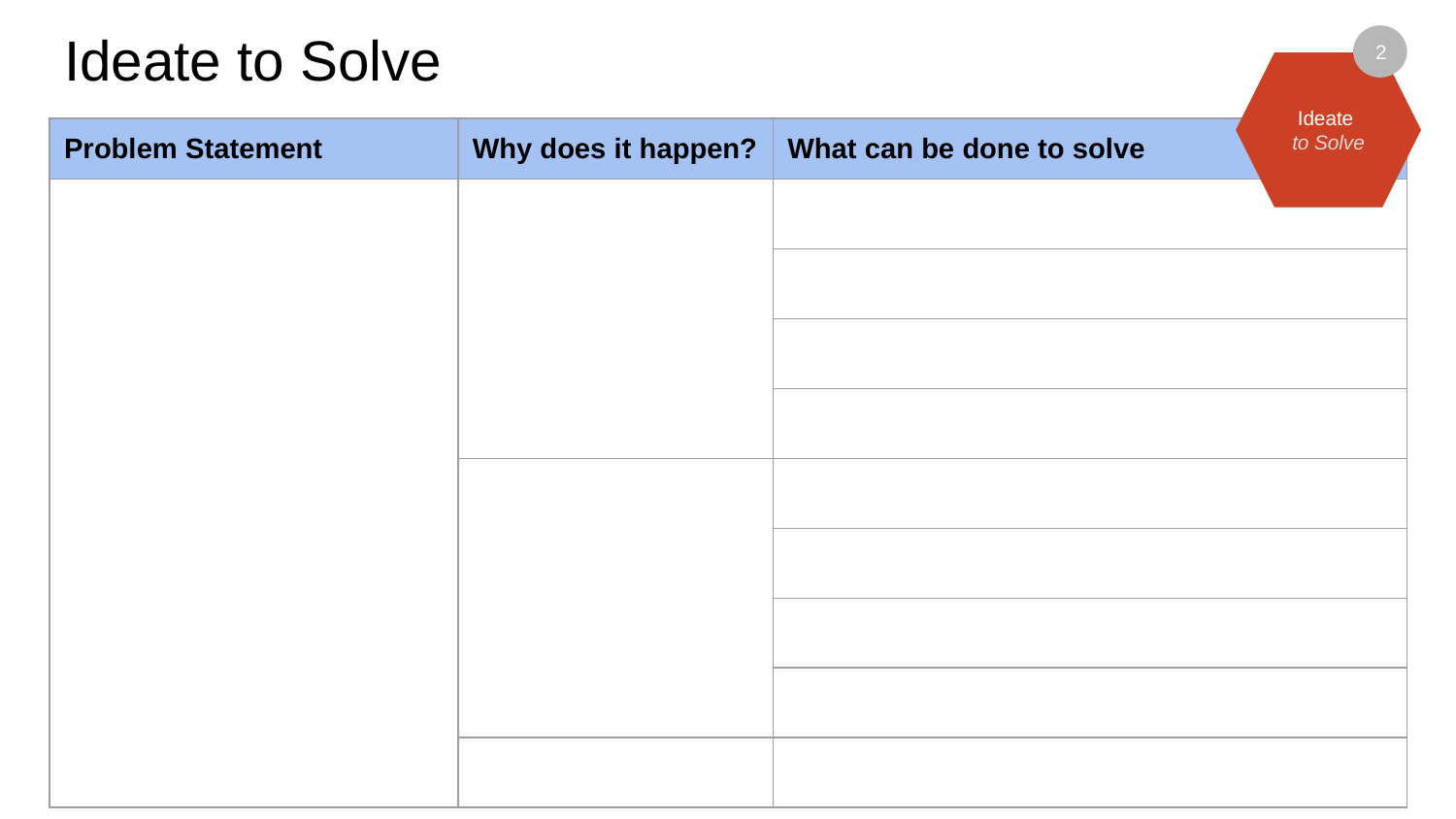

# Ideate to Solve
2
Ideate
to Solve
| Problem Statement | Why does it happen? | What can be done to solve |
| --- | --- | --- |
|  |  |  |
|  |  |  |
|  |  |  |
|  |  |  |
|  |  |  |
|  |  |  |
|  |  |  |
|  |  |  |
|  |  |  |